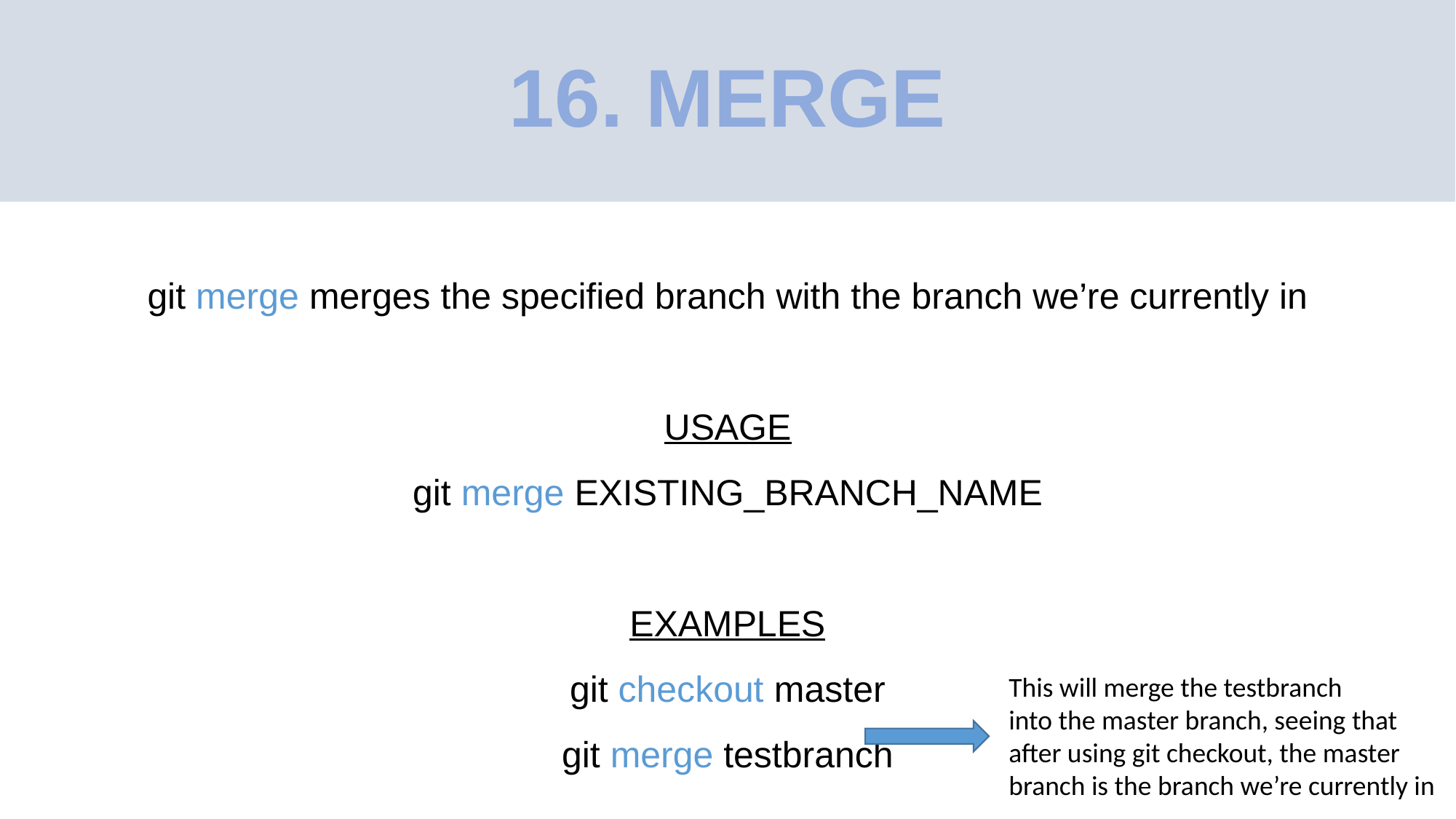

# 16. MERGE

git merge merges the specified branch with the branch we’re currently in

USAGE
git merge EXISTING_BRANCH_NAME

EXAMPLES
git checkout master
git merge testbranch
This will merge the testbranch
into the master branch, seeing that
after using git checkout, the master
branch is the branch we’re currently in